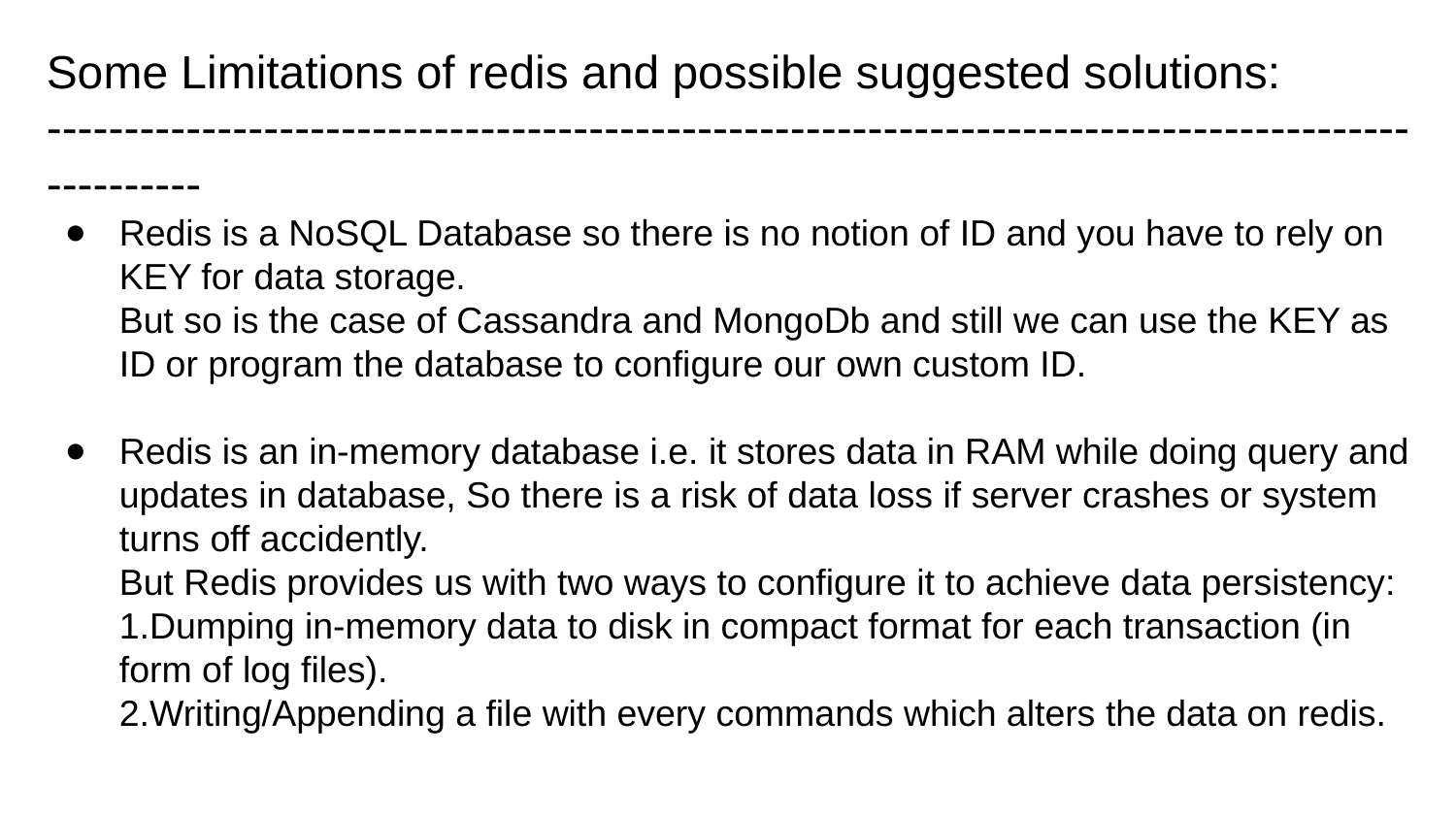

Some Limitations of redis and possible suggested solutions:
--------------------------------------------------------------------------------------------------
Redis is a NoSQL Database so there is no notion of ID and you have to rely on
KEY for data storage.
But so is the case of Cassandra and MongoDb and still we can use the KEY as ID or program the database to configure our own custom ID.

Redis is an in-memory database i.e. it stores data in RAM while doing query and updates in database, So there is a risk of data loss if server crashes or system turns off accidently.
But Redis provides us with two ways to configure it to achieve data persistency:
1.Dumping in-memory data to disk in compact format for each transaction (in form of log files).
2.Writing/Appending a file with every commands which alters the data on redis.